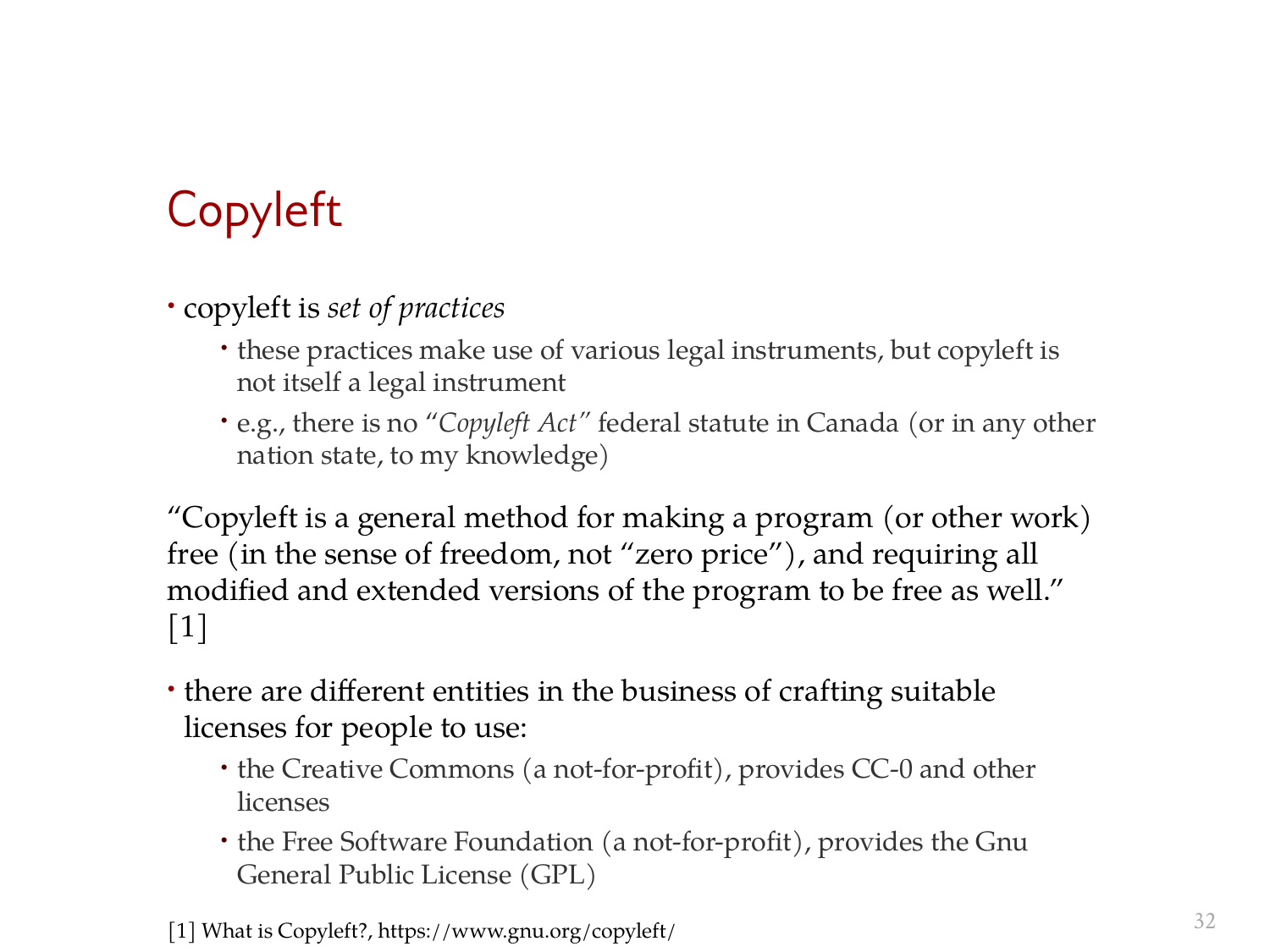

# Copyleft
copyleft is set of practices
these practices make use of various legal instruments, but copyleft is not itself a legal instrument
e.g., there is no “Copyleft Act” federal statute in Canada (or in any other nation state, to my knowledge)
“Copyleft is a general method for making a program (or other work) free (in the sense of freedom, not “zero price”), and requiring all modified and extended versions of the program to be free as well.” [1]
there are different entities in the business of crafting suitable licenses for people to use:
the Creative Commons (a not-for-profit), provides CC-0 and other licenses
the Free Software Foundation (a not-for-profit), provides the Gnu General Public License (GPL)
[1] What is Copyleft?, https://www.gnu.org/copyleft/
32